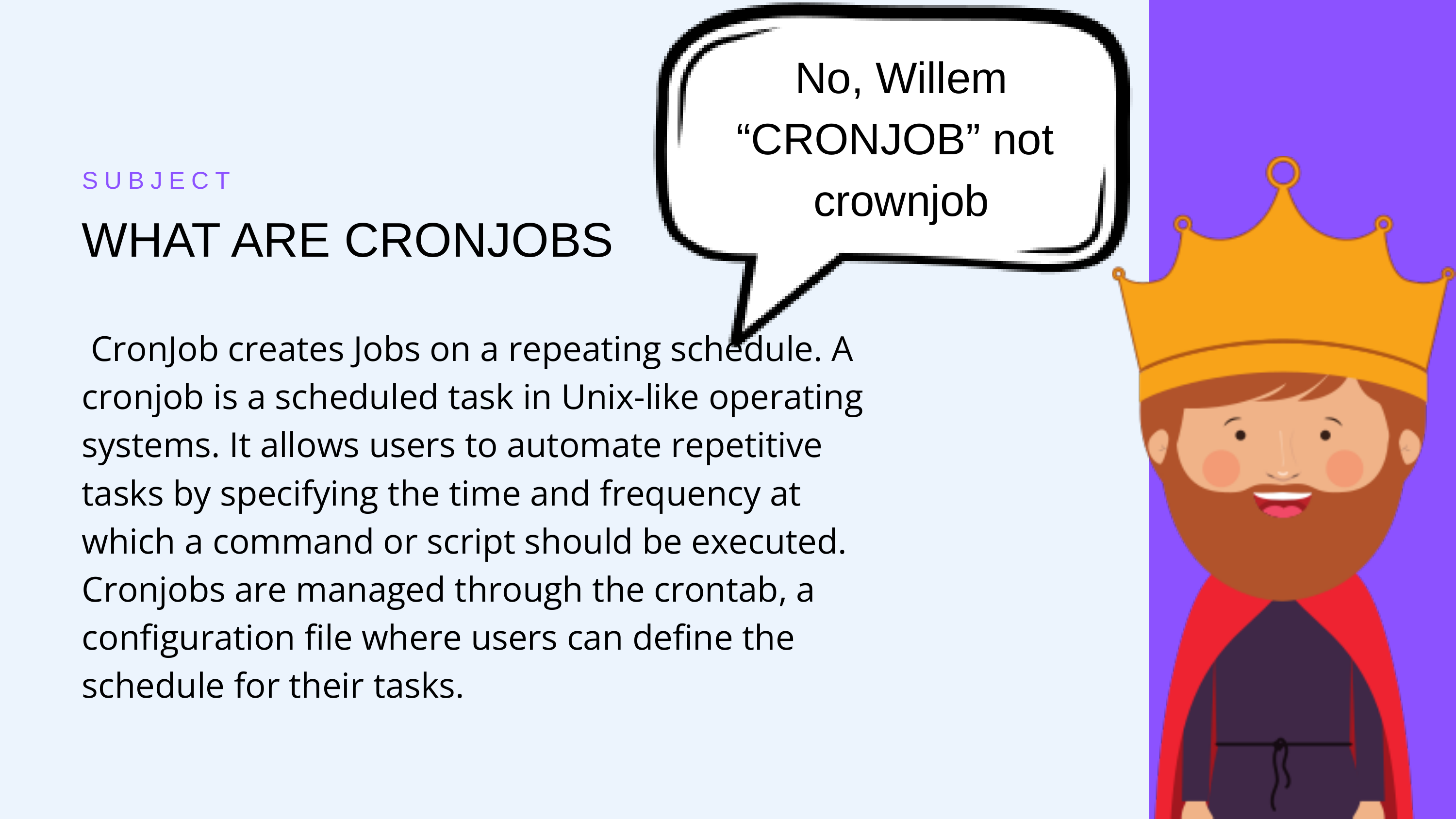

No, Willem
“CRONJOB” not
crownjob

SUBJECT
WHAT ARE CRONJOBS
 CronJob creates Jobs on a repeating schedule. A cronjob is a scheduled task in Unix-like operating systems. It allows users to automate repetitive tasks by specifying the time and frequency at which a command or script should be executed. Cronjobs are managed through the crontab, a configuration file where users can define the schedule for their tasks.